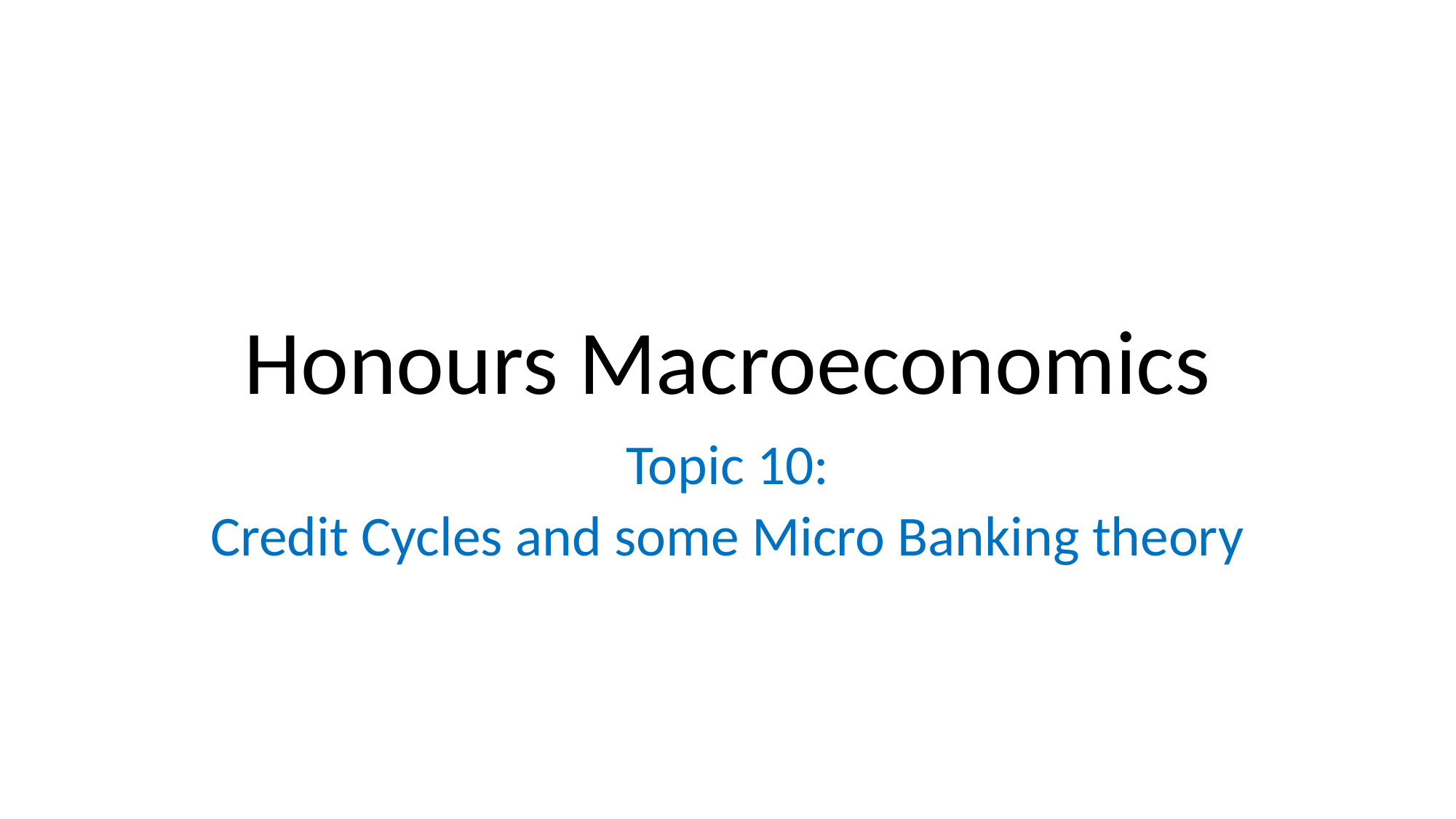

# Honours Macroeconomics
Topic 10:
Credit Cycles and some Micro Banking theory